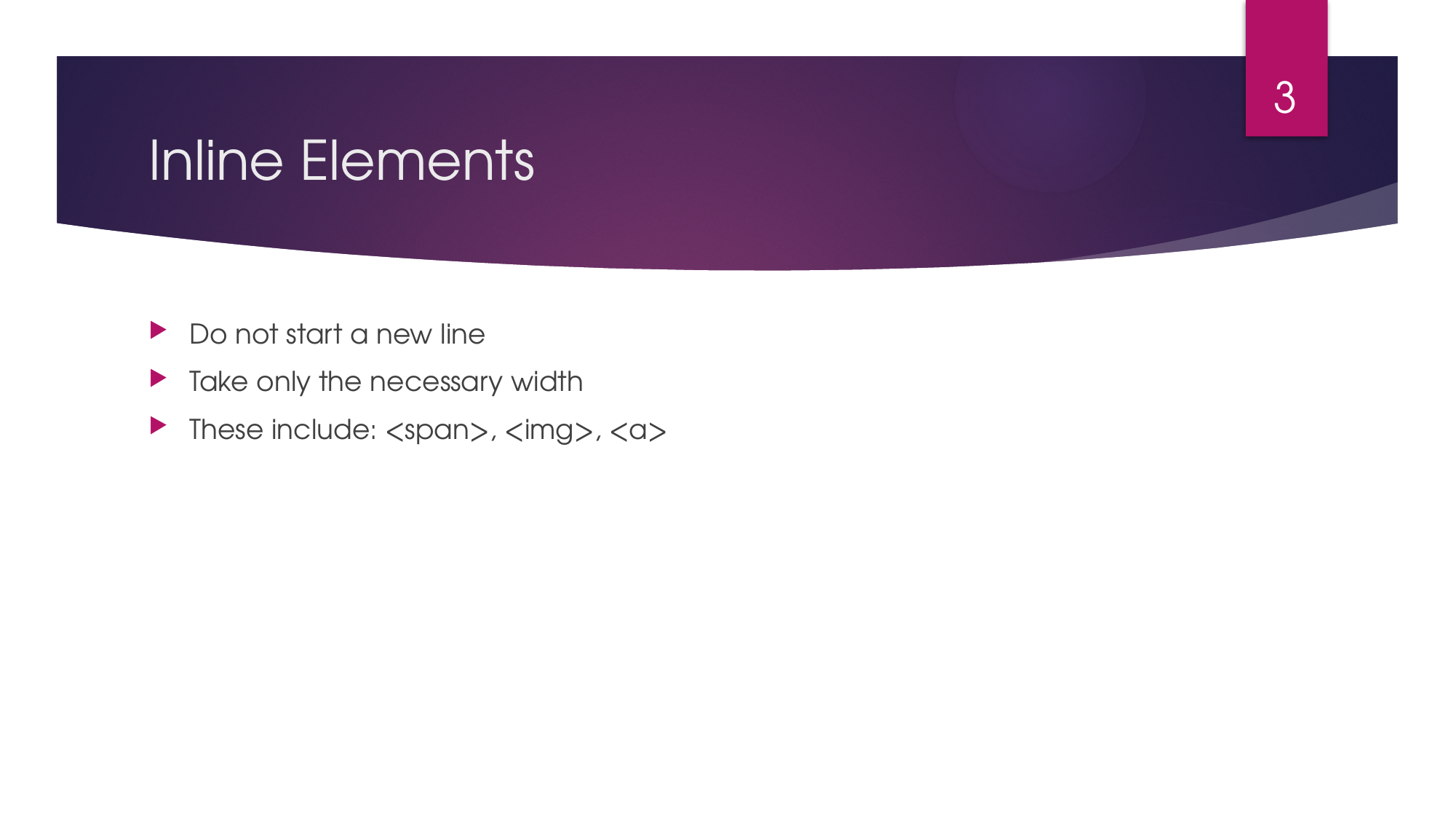

3
# Inline Elements
Do not start a new line
Take only the necessary width
These include: <span>, <img>, <a>